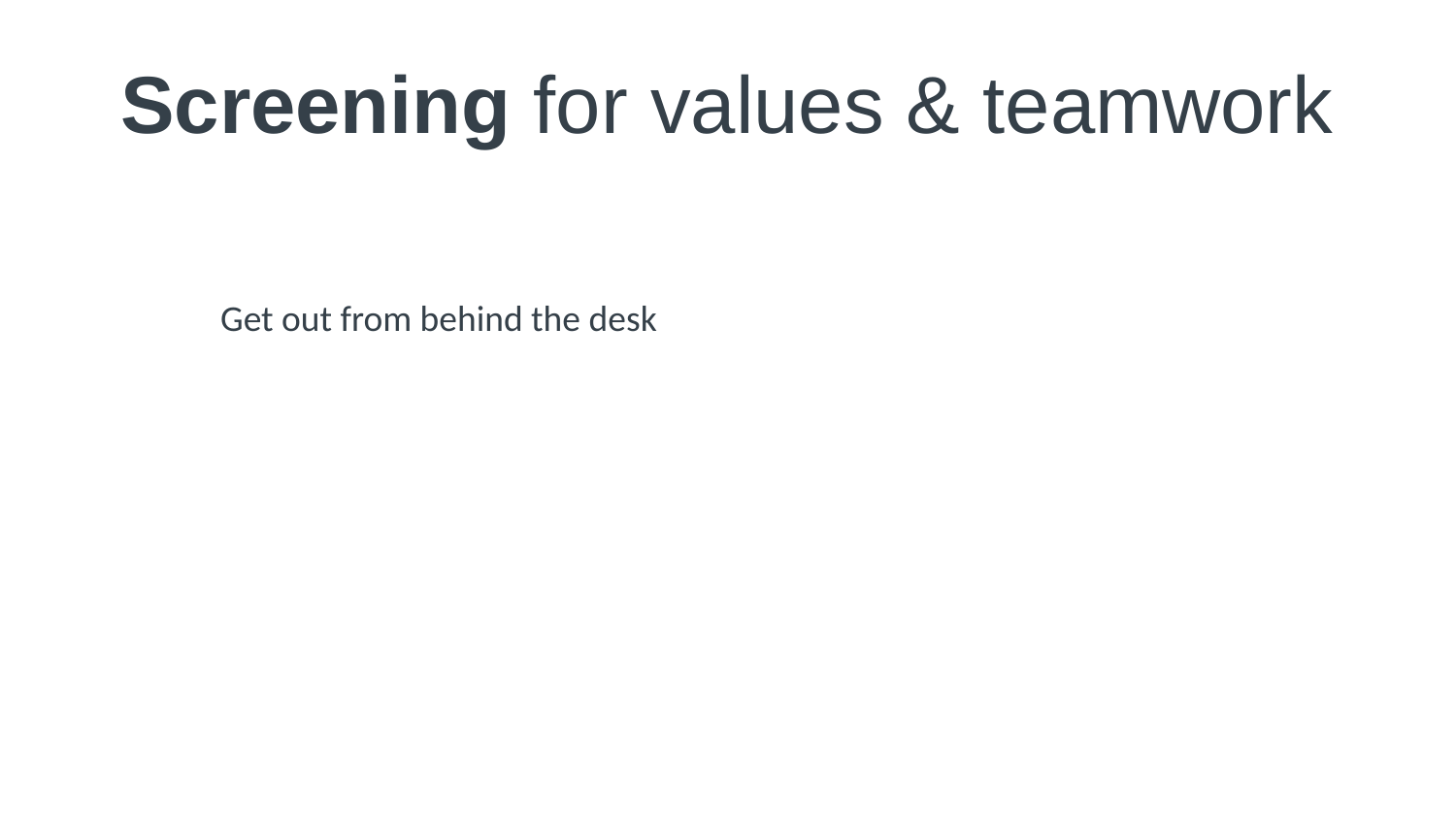

# Screening for values & teamwork
Get out from behind the desk